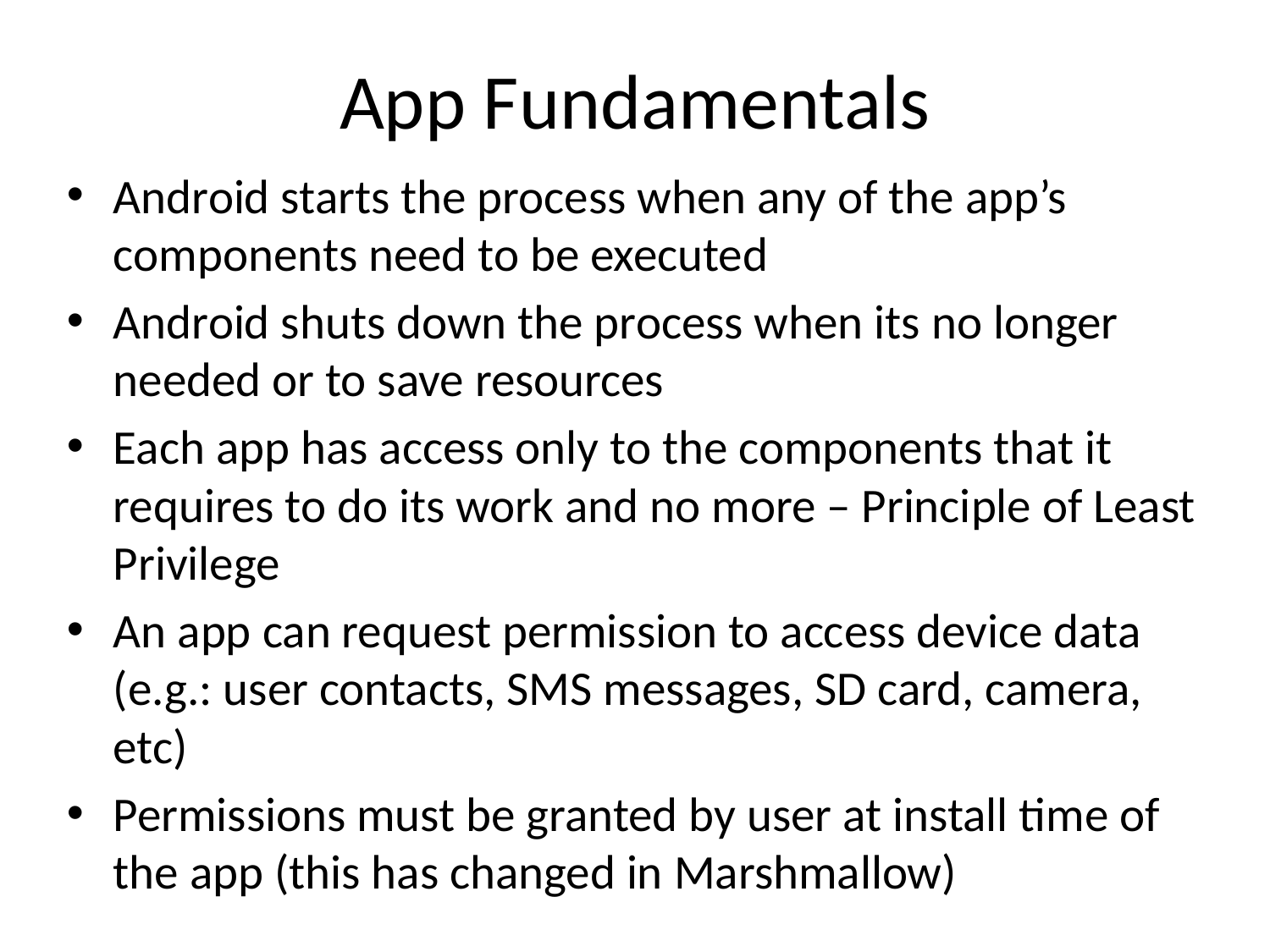

# App Fundamentals
Android starts the process when any of the app’s components need to be executed
Android shuts down the process when its no longer needed or to save resources
Each app has access only to the components that it requires to do its work and no more – Principle of Least Privilege
An app can request permission to access device data (e.g.: user contacts, SMS messages, SD card, camera, etc)
Permissions must be granted by user at install time of the app (this has changed in Marshmallow)